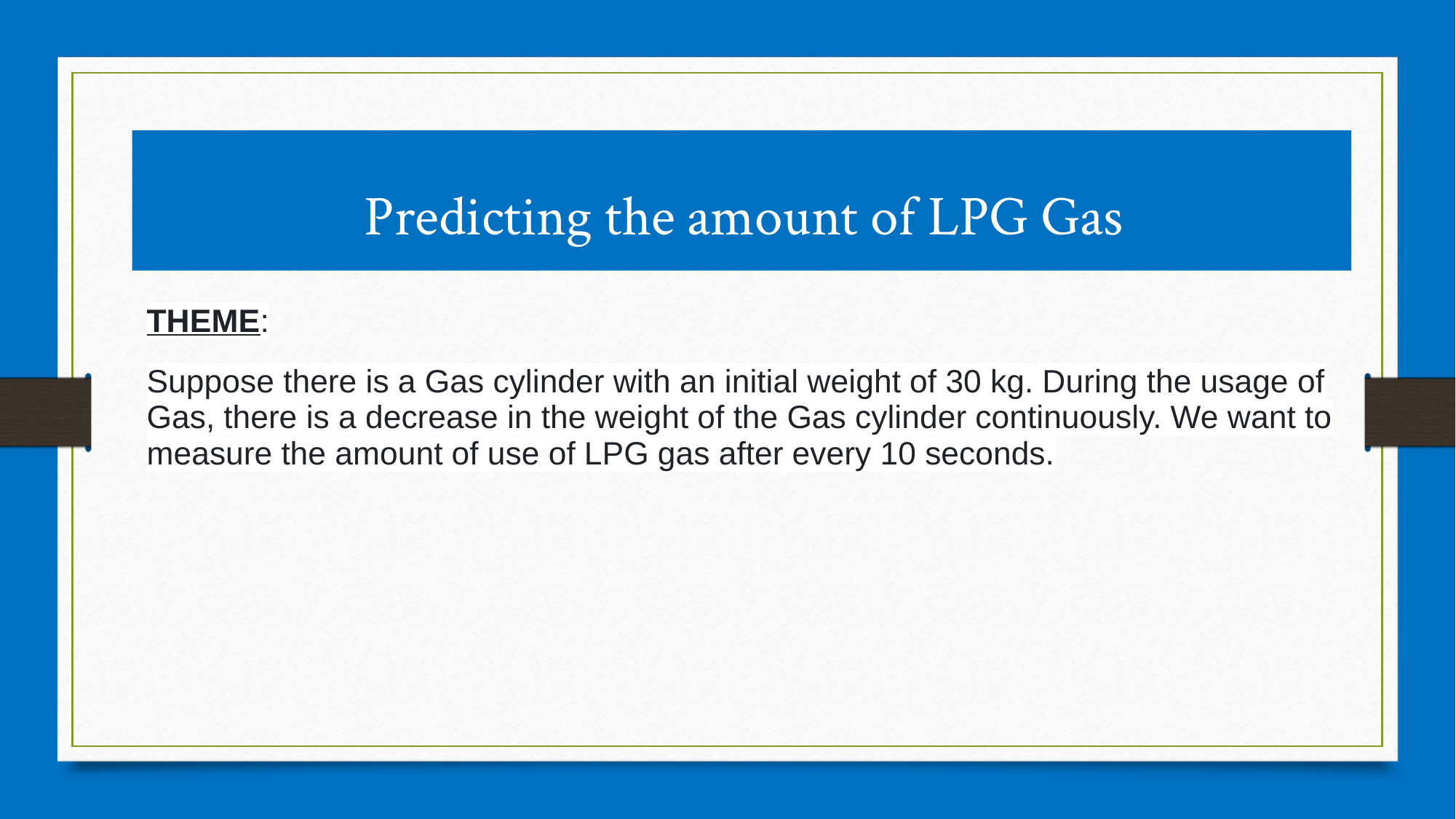

# Predicting the amount of LPG Gas
THEME:
Suppose there is a Gas cylinder with an initial weight of 30 kg. During the usage of Gas, there is a decrease in the weight of the Gas cylinder continuously. We want to measure the amount of use of LPG gas after every 10 seconds.